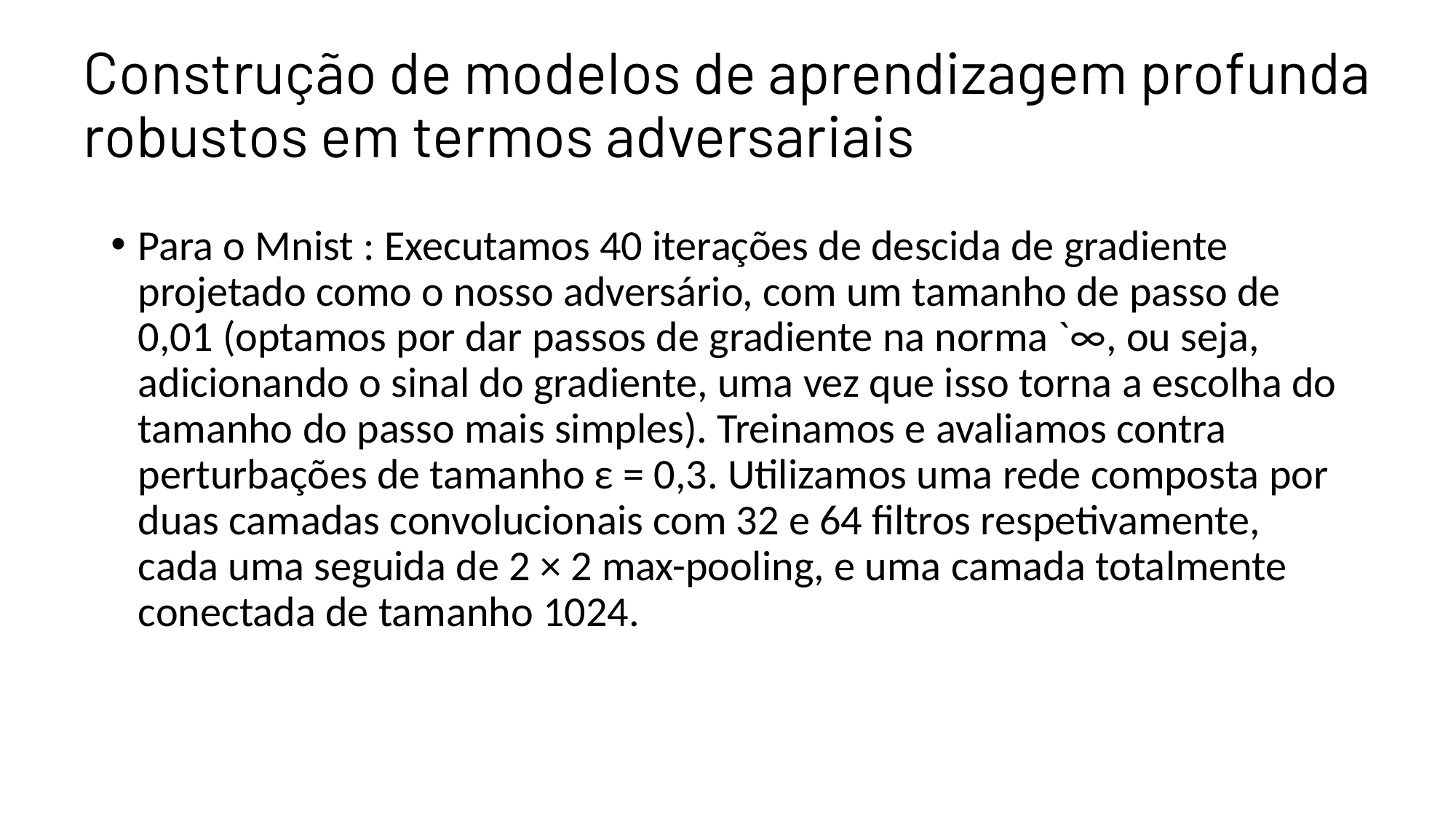

# Construção de modelos de aprendizagem profunda robustos em termos adversariais
Para o Mnist : Executamos 40 iterações de descida de gradiente projetado como o nosso adversário, com um tamanho de passo de 0,01 (optamos por dar passos de gradiente na norma `∞, ou seja, adicionando o sinal do gradiente, uma vez que isso torna a escolha do tamanho do passo mais simples). Treinamos e avaliamos contra perturbações de tamanho ε = 0,3. Utilizamos uma rede composta por duas camadas convolucionais com 32 e 64 filtros respetivamente, cada uma seguida de 2 × 2 max-pooling, e uma camada totalmente conectada de tamanho 1024.